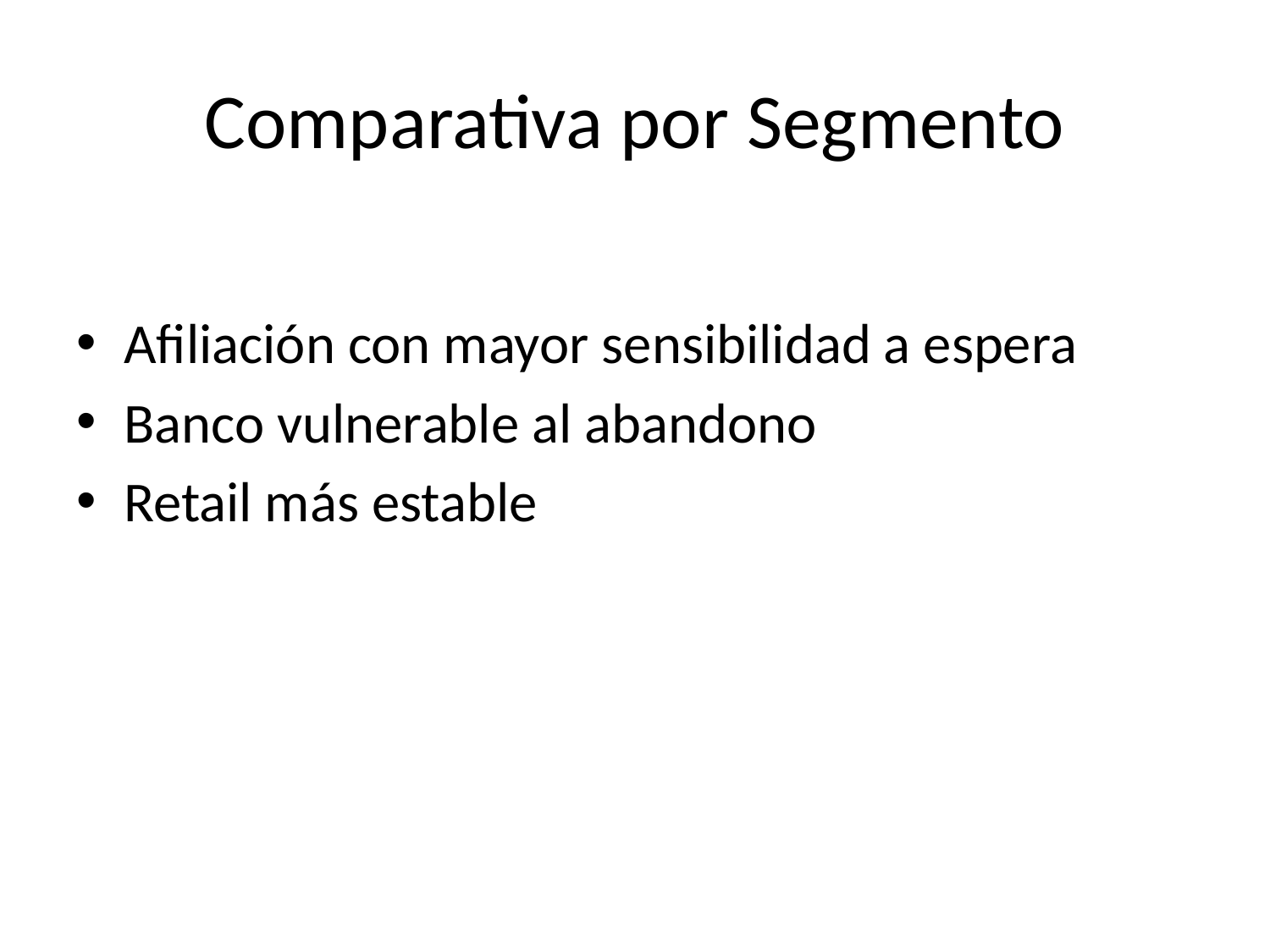

# Comparativa por Segmento

Afiliación con mayor sensibilidad a espera
Banco vulnerable al abandono
Retail más estable